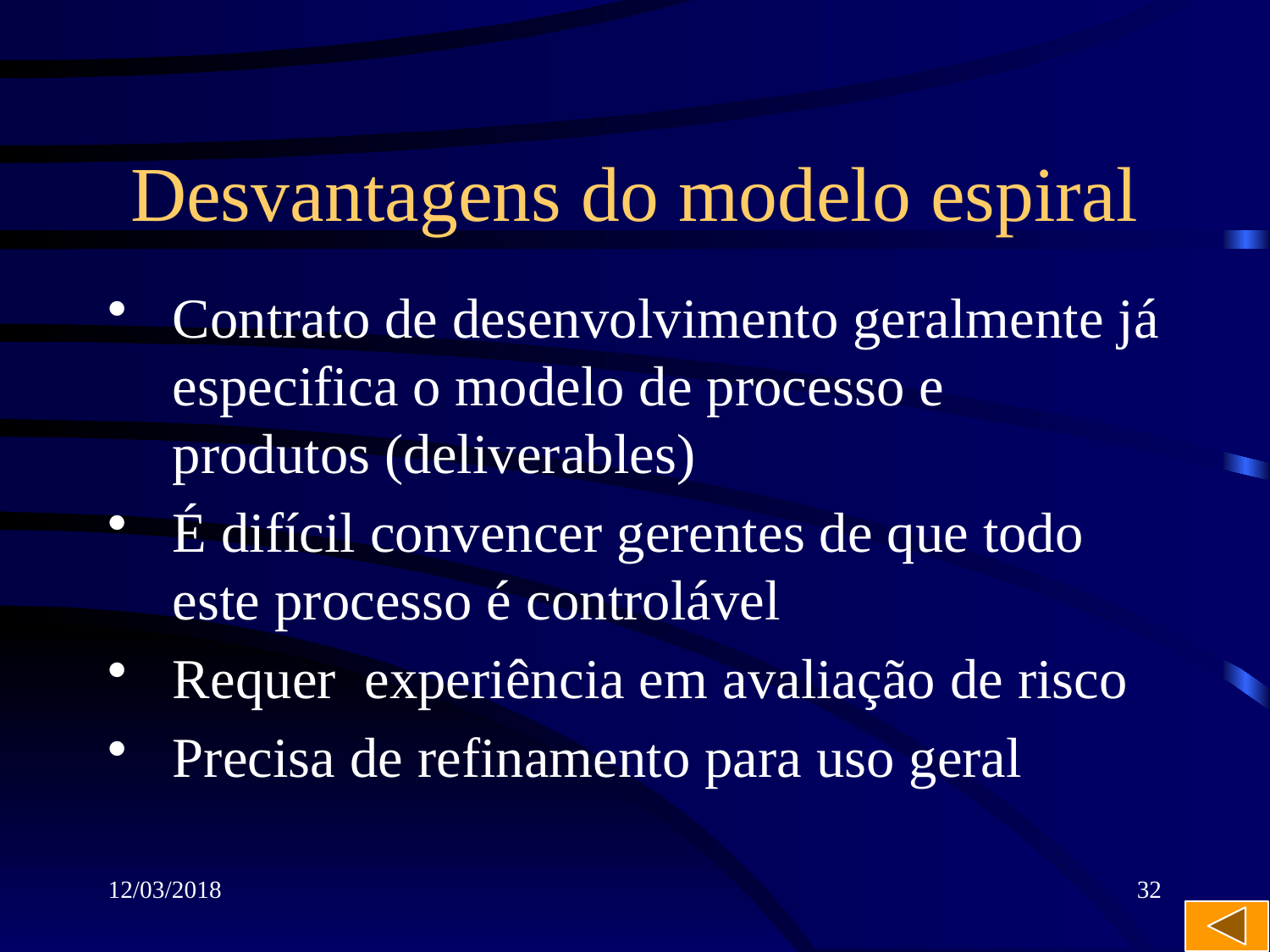

# Desvantagens do modelo espiral
Contrato de desenvolvimento geralmente já especifica o modelo de processo e  produtos (deliverables)
É difícil convencer gerentes de que todo este processo é controlável
Requer  experiência em avaliação de risco
Precisa de refinamento para uso geral
12/03/2018
32